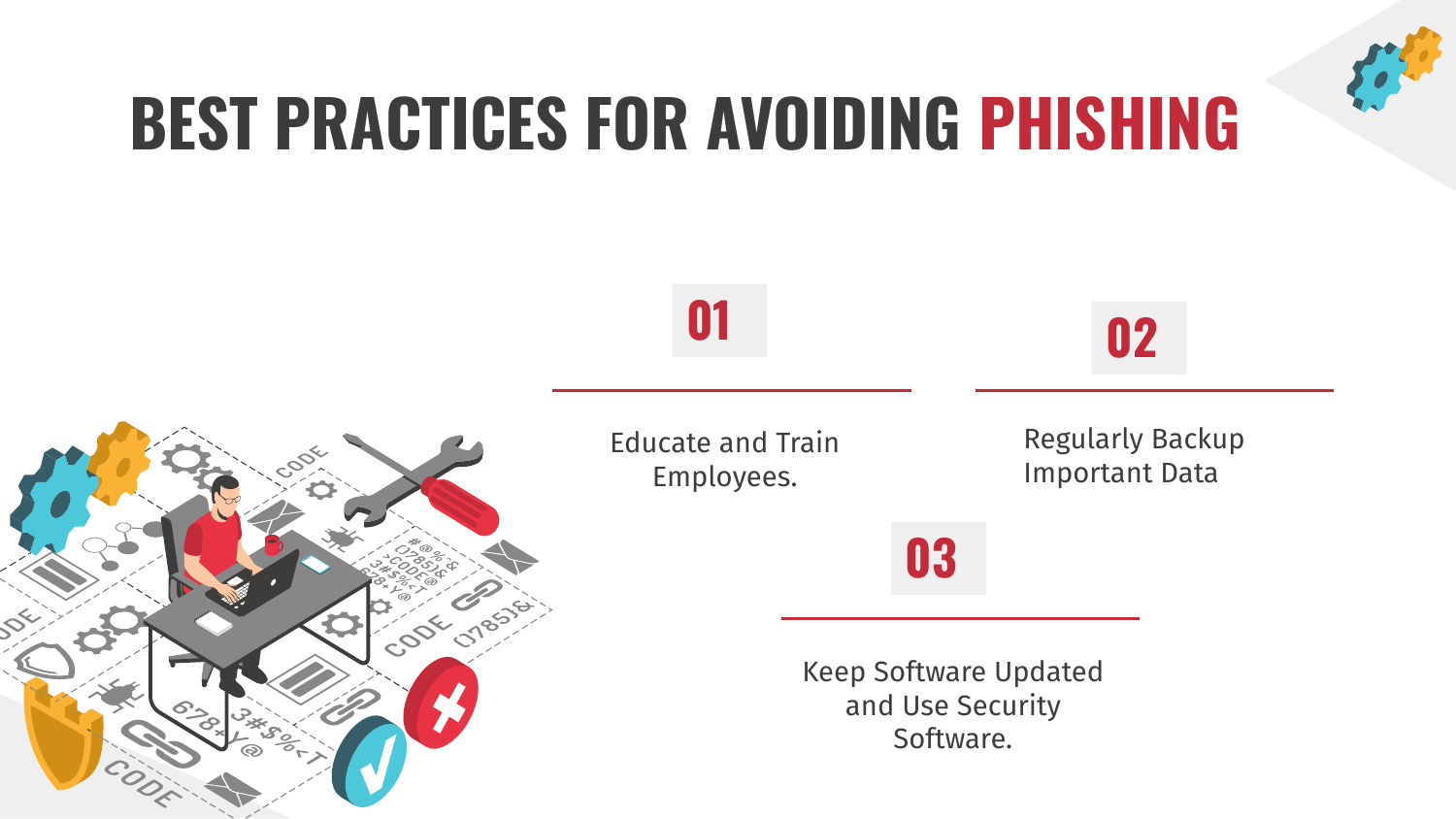

# BEST PRACTICES FOR AVOIDING PHISHING
01
02
Regularly Backup Important Data
Educate and Train Employees.

03
Keep Software Updated and Use Security Software.